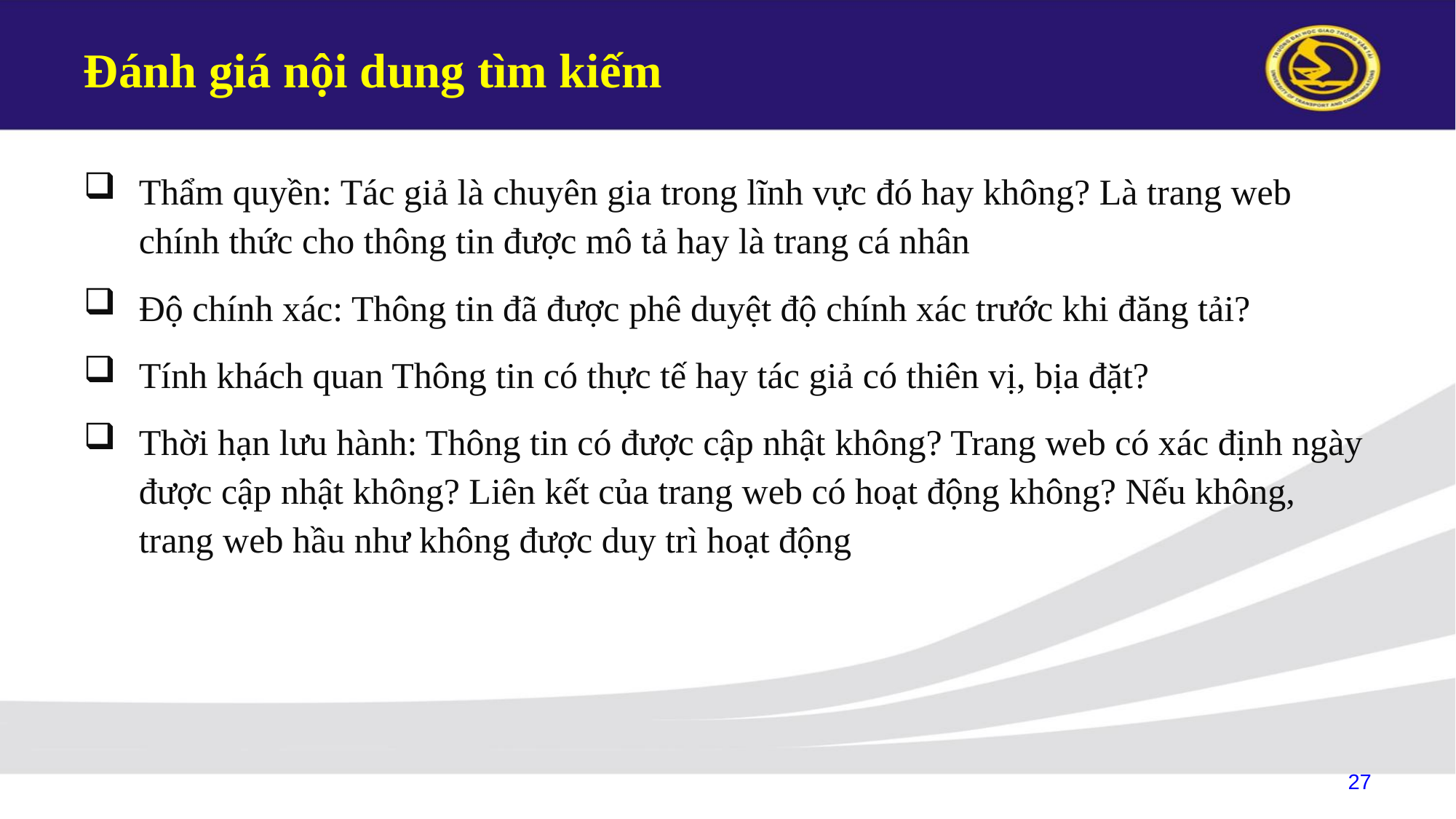

# Đánh giá nội dung tìm kiếm
Thẩm quyền: Tác giả là chuyên gia trong lĩnh vực đó hay không? Là trang web chính thức cho thông tin được mô tả hay là trang cá nhân
Độ chính xác: Thông tin đã được phê duyệt độ chính xác trước khi đăng tải?
Tính khách quan Thông tin có thực tế hay tác giả có thiên vị, bịa đặt?
Thời hạn lưu hành: Thông tin có được cập nhật không? Trang web có xác định ngày được cập nhật không? Liên kết của trang web có hoạt động không? Nếu không, trang web hầu như không được duy trì hoạt động
27